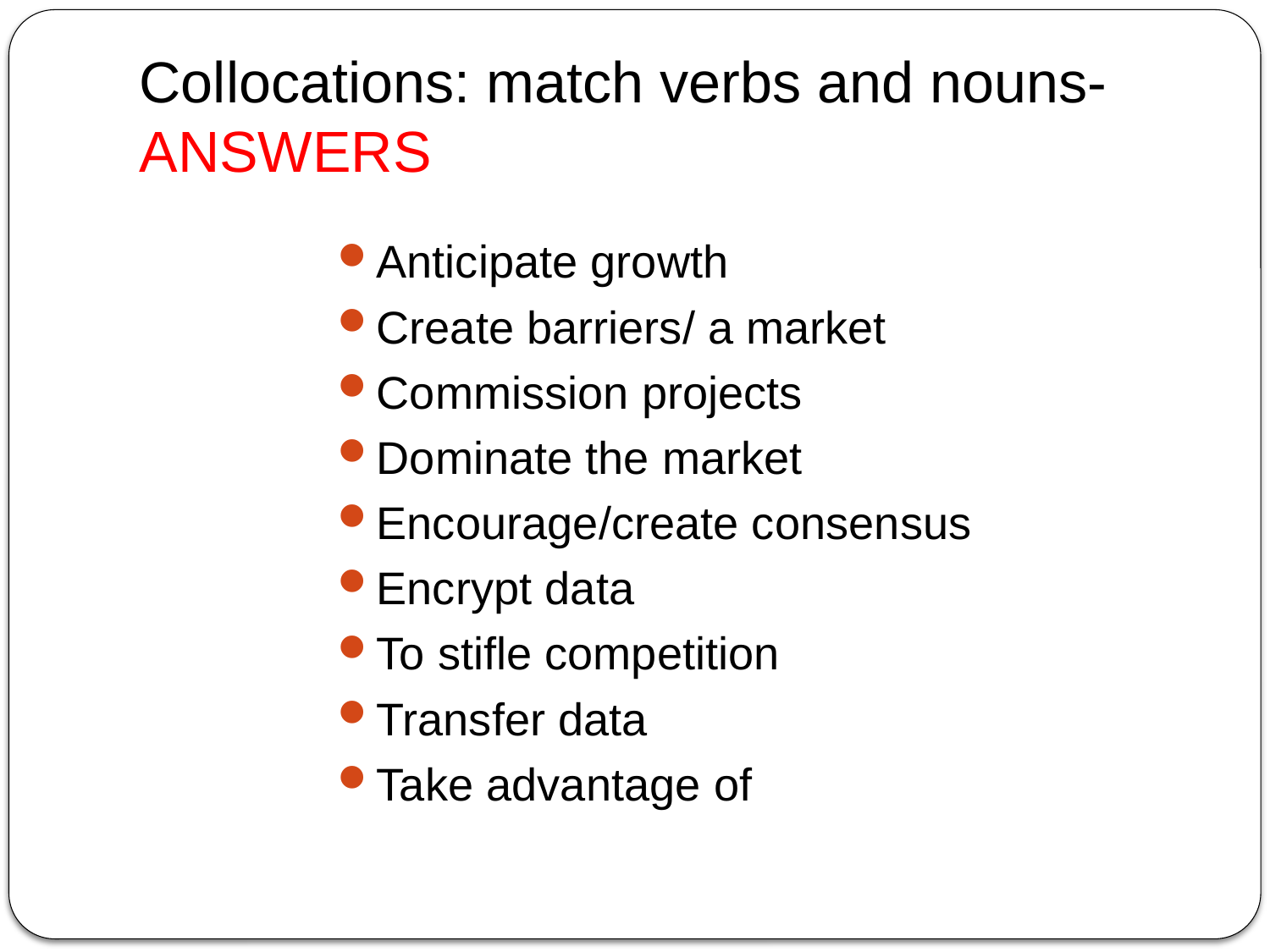

# Collocations: match verbs and nouns- ANSWERS
Anticipate growth
Create barriers/ a market
Commission projects
Dominate the market
Encourage/create consensus
Encrypt data
To stifle competition
Transfer data
Take advantage of